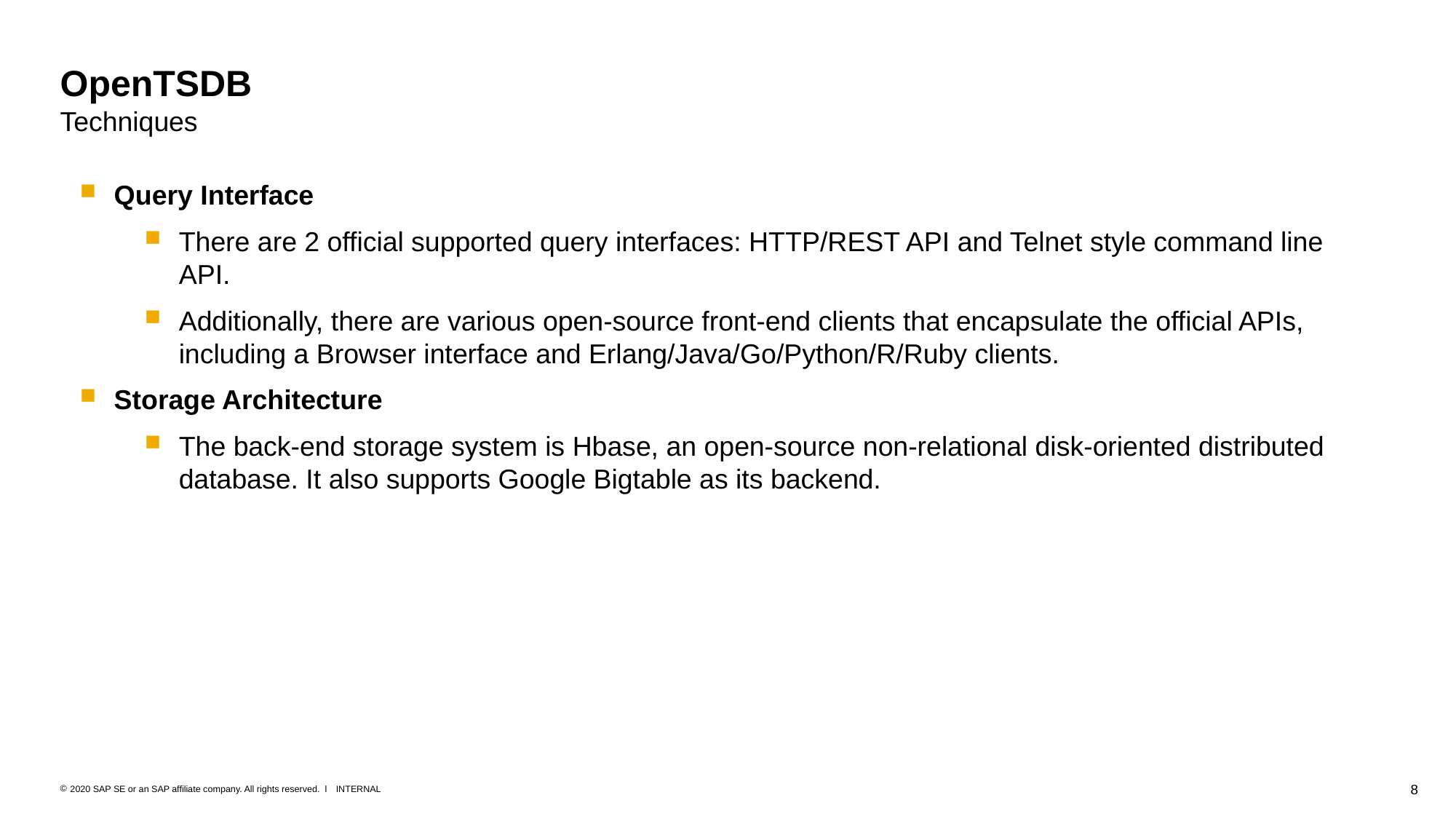

# OpenTSDB Techniques
Query Interface
There are 2 official supported query interfaces: HTTP/REST API and Telnet style command line API.
Additionally, there are various open-source front-end clients that encapsulate the official APIs, including a Browser interface and Erlang/Java/Go/Python/R/Ruby clients.
Storage Architecture
The back-end storage system is Hbase, an open-source non-relational disk-oriented distributed database. It also supports Google Bigtable as its backend.